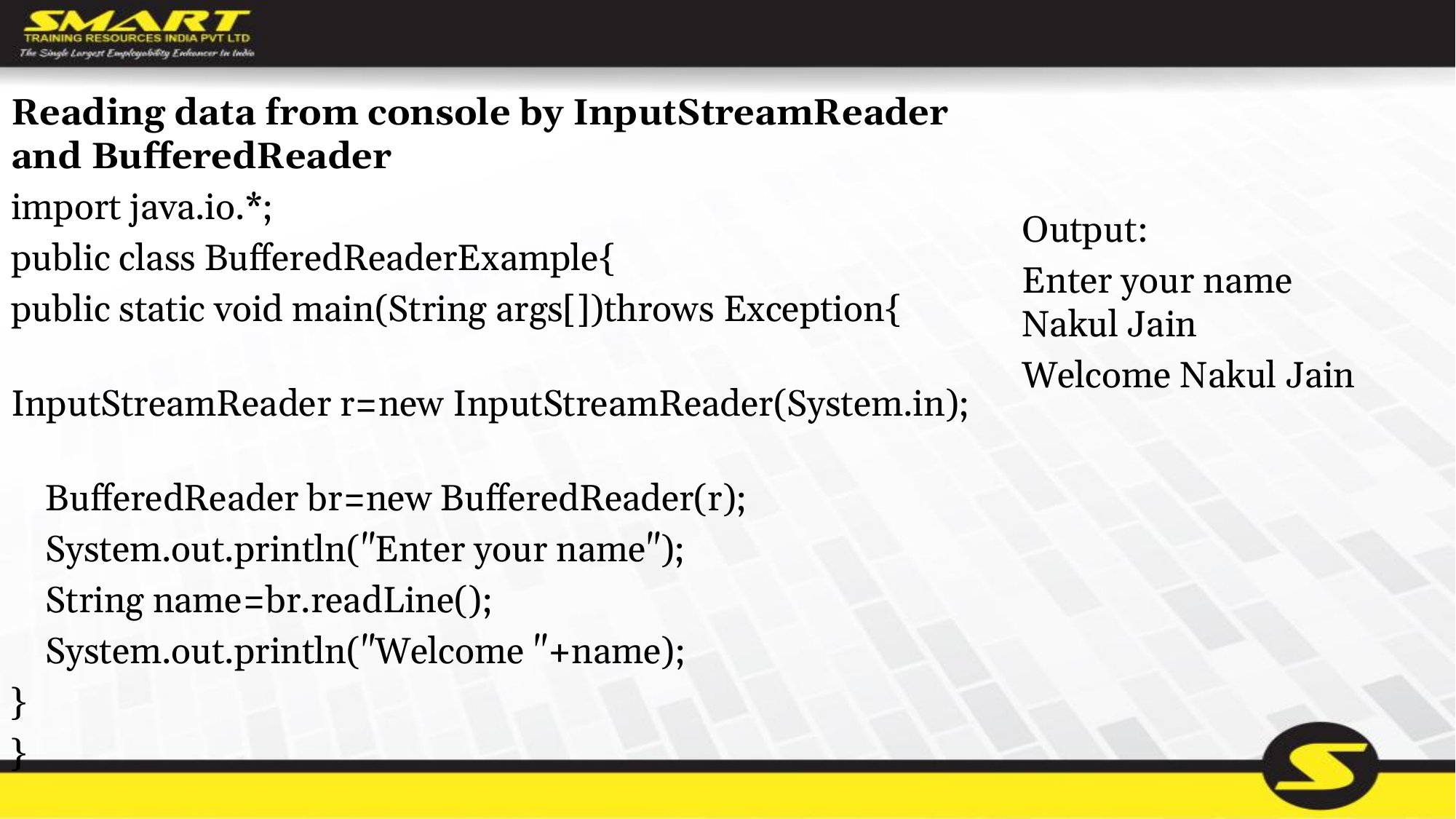

Reading data from console by InputStreamReader and BufferedReader
import java.io.*;
public class BufferedReaderExample{
public static void main(String args[])throws Exception{
InputStreamReader r=new InputStreamReader(System.in);
    BufferedReader br=new BufferedReader(r);
    System.out.println("Enter your name");
    String name=br.readLine();
    System.out.println("Welcome "+name);
}
}

Output:
Enter your name Nakul Jain
Welcome Nakul Jain